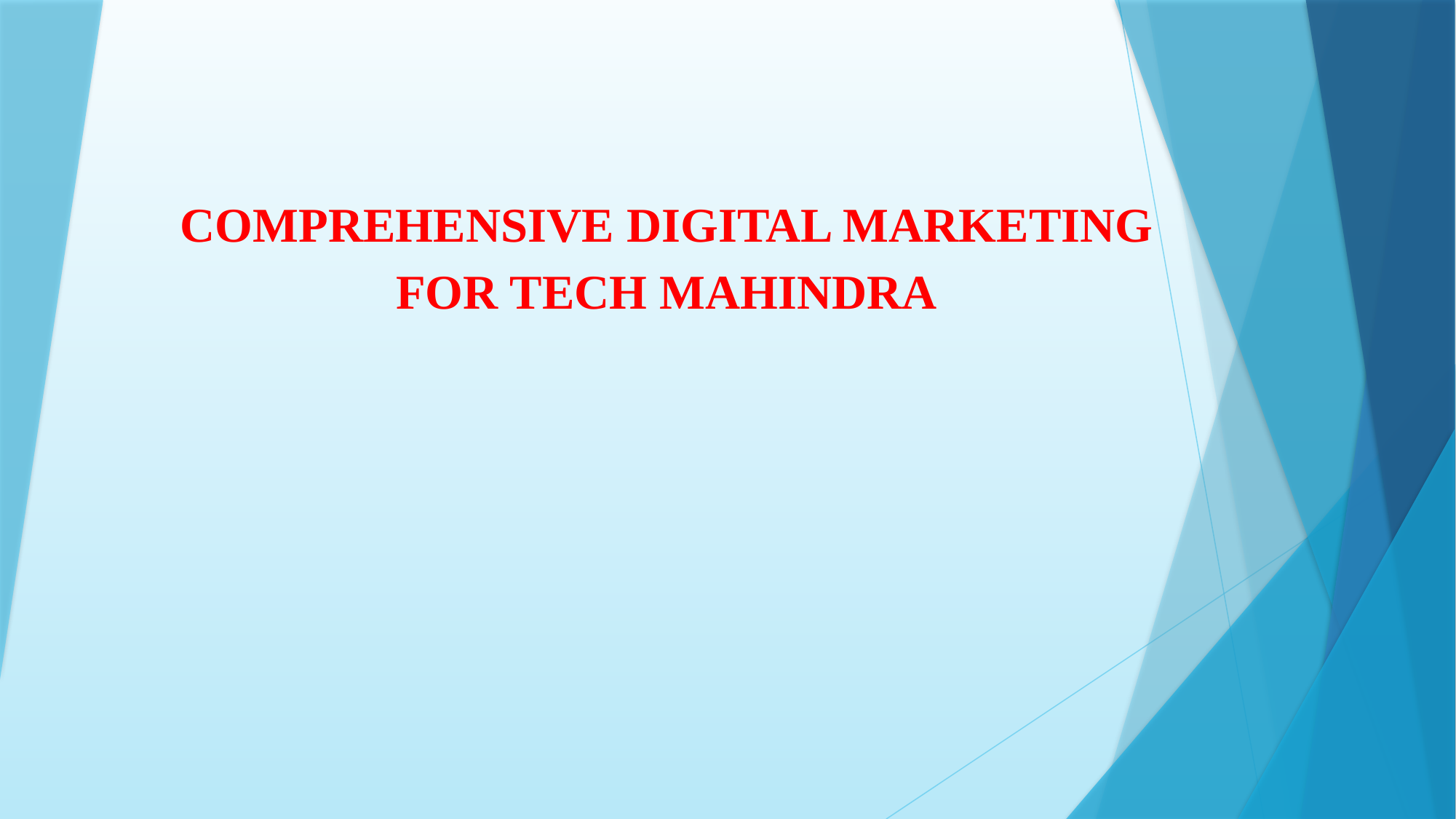

# COMPREHENSIVE DIGITAL MARKETING FOR TECH MAHINDRA